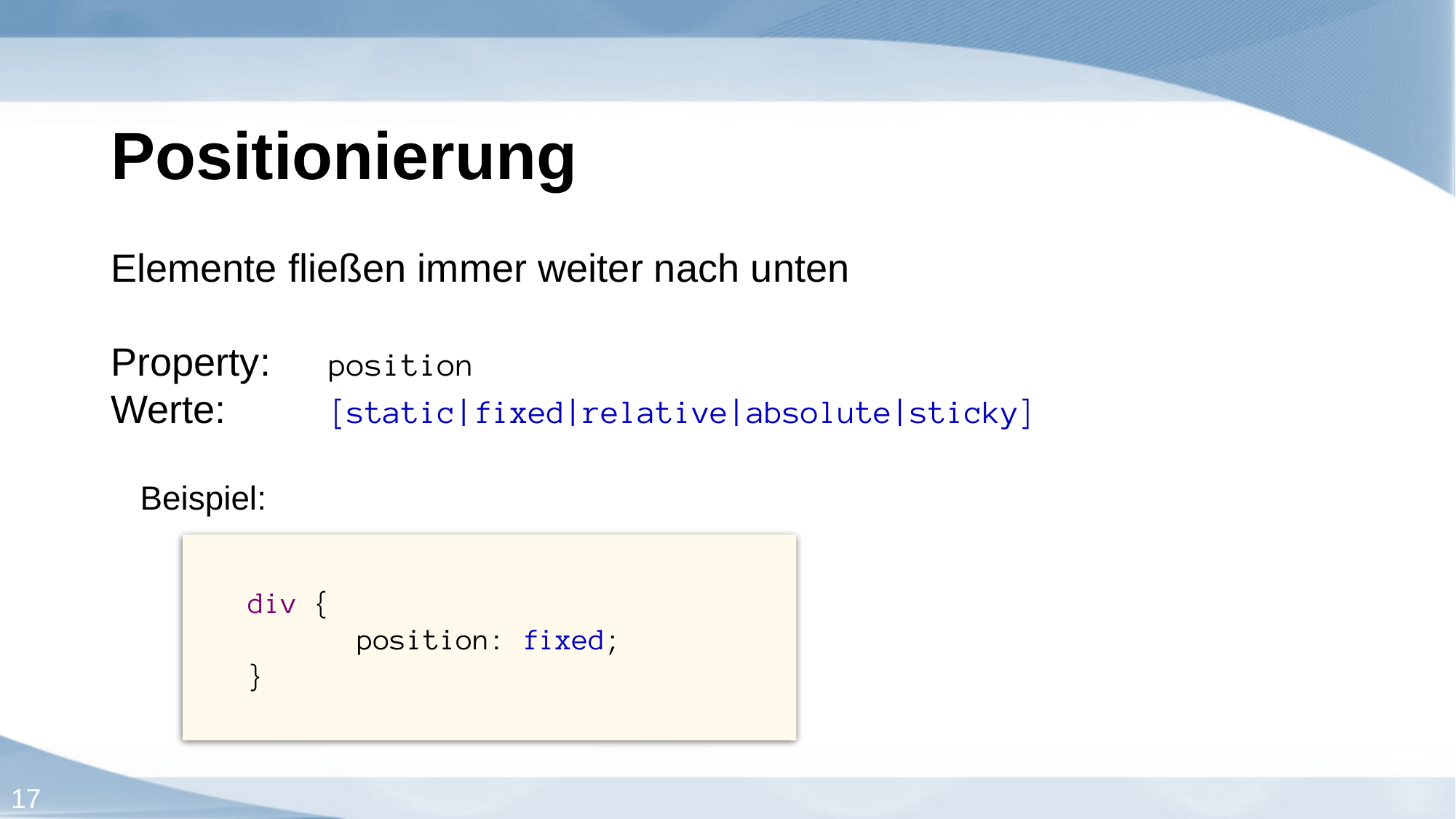

Positionierung
Elemente fließen immer weiter nach unten

Property: 	position
Werte:	[static|fixed|relative|absolute|sticky]
Beispiel:
div {
	position: fixed;
}
17